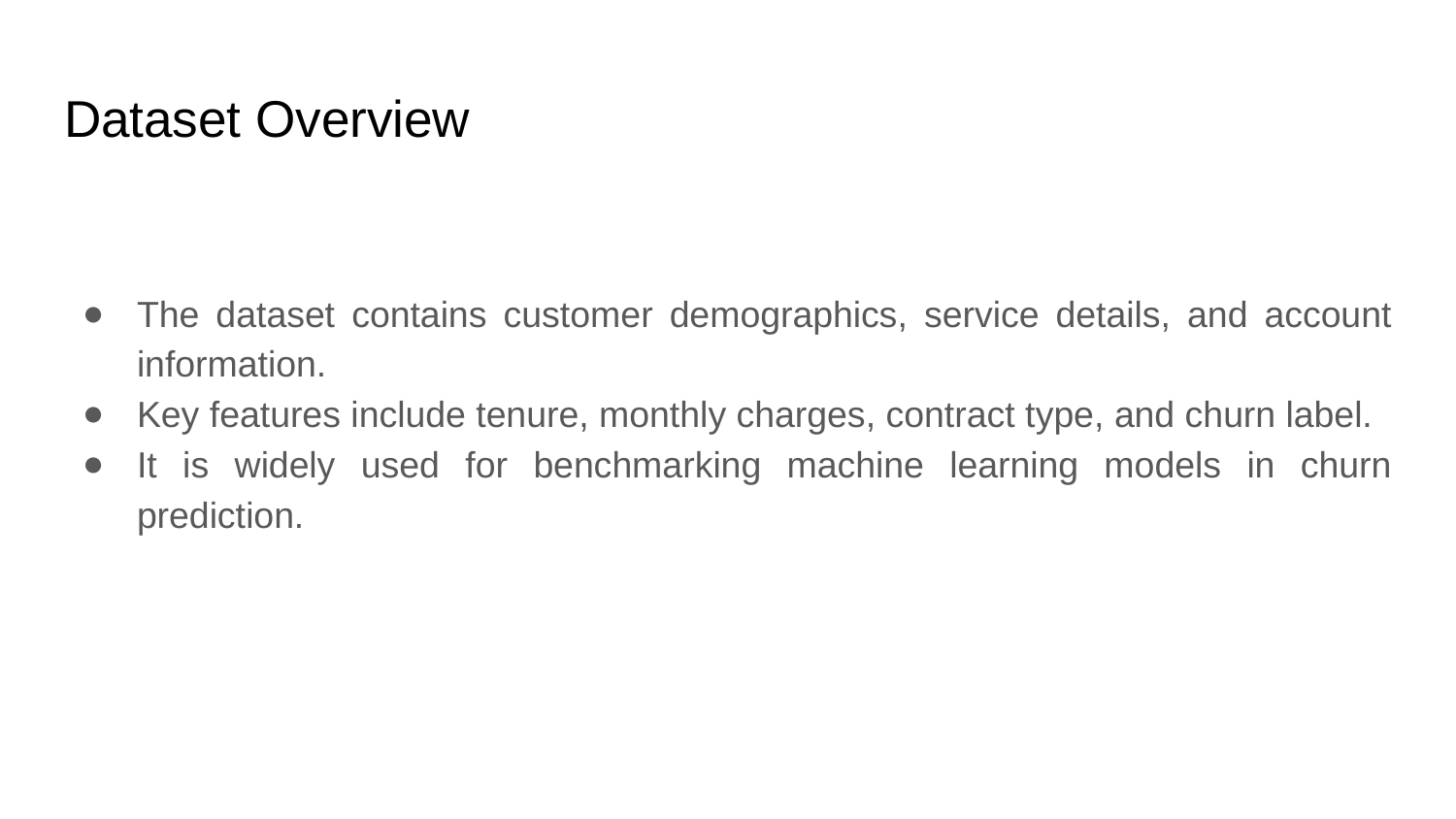

# Dataset Overview
The dataset contains customer demographics, service details, and account information.
Key features include tenure, monthly charges, contract type, and churn label.
It is widely used for benchmarking machine learning models in churn prediction.